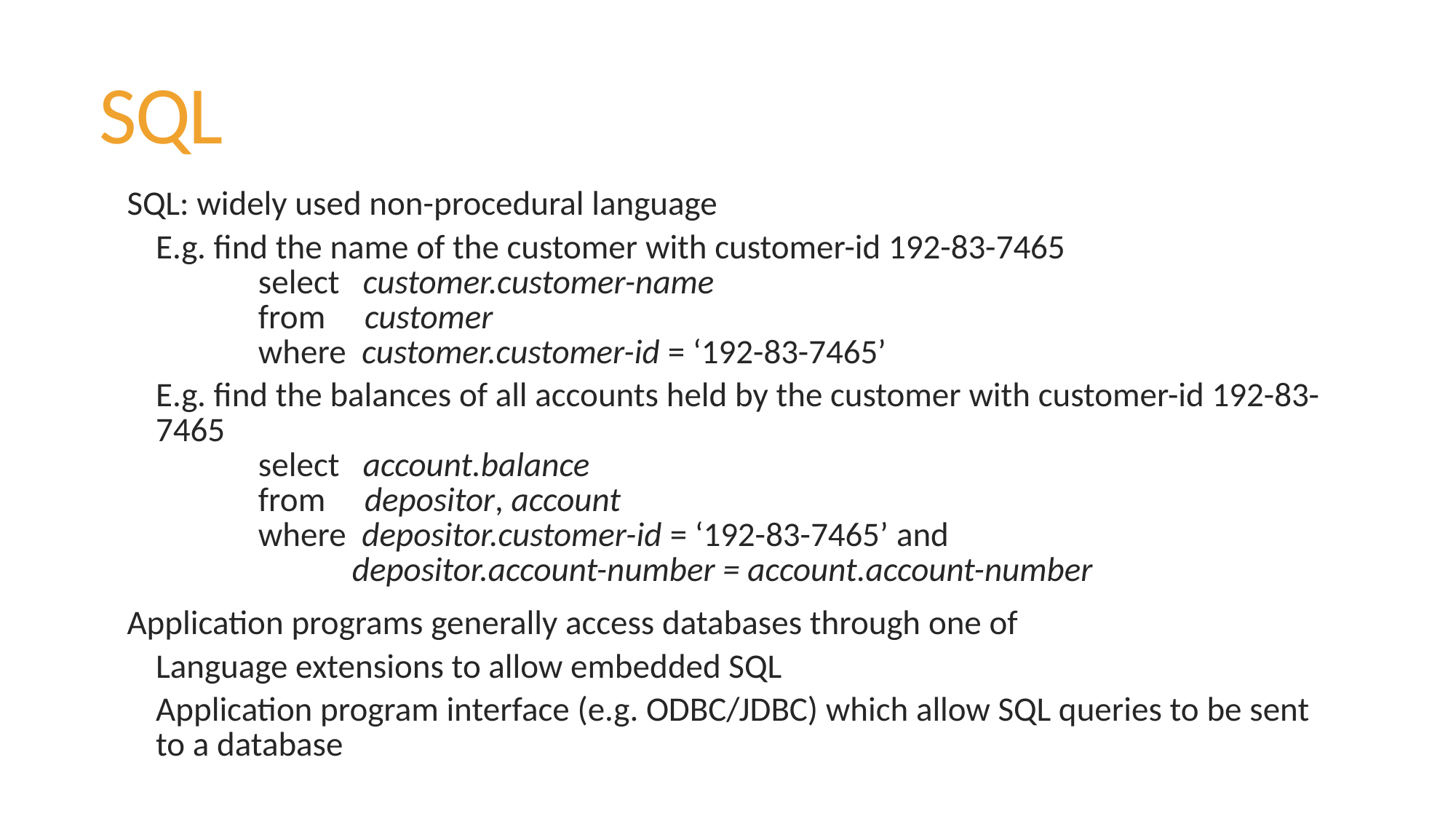

# SQL
SQL: widely used non-procedural language
E.g. find the name of the customer with customer-id 192-83-7465
		select   customer.customer-name
		from     customer
		where  customer.customer-id = ‘192-83-7465’
E.g. find the balances of all accounts held by the customer with customer-id 192-83-7465
		select   account.balance
		from     depositor, account
		where  depositor.customer-id = ‘192-83-7465’ and
		            depositor.account-number = account.account-number
Application programs generally access databases through one of
Language extensions to allow embedded SQL
Application program interface (e.g. ODBC/JDBC) which allow SQL queries to be sent to a database